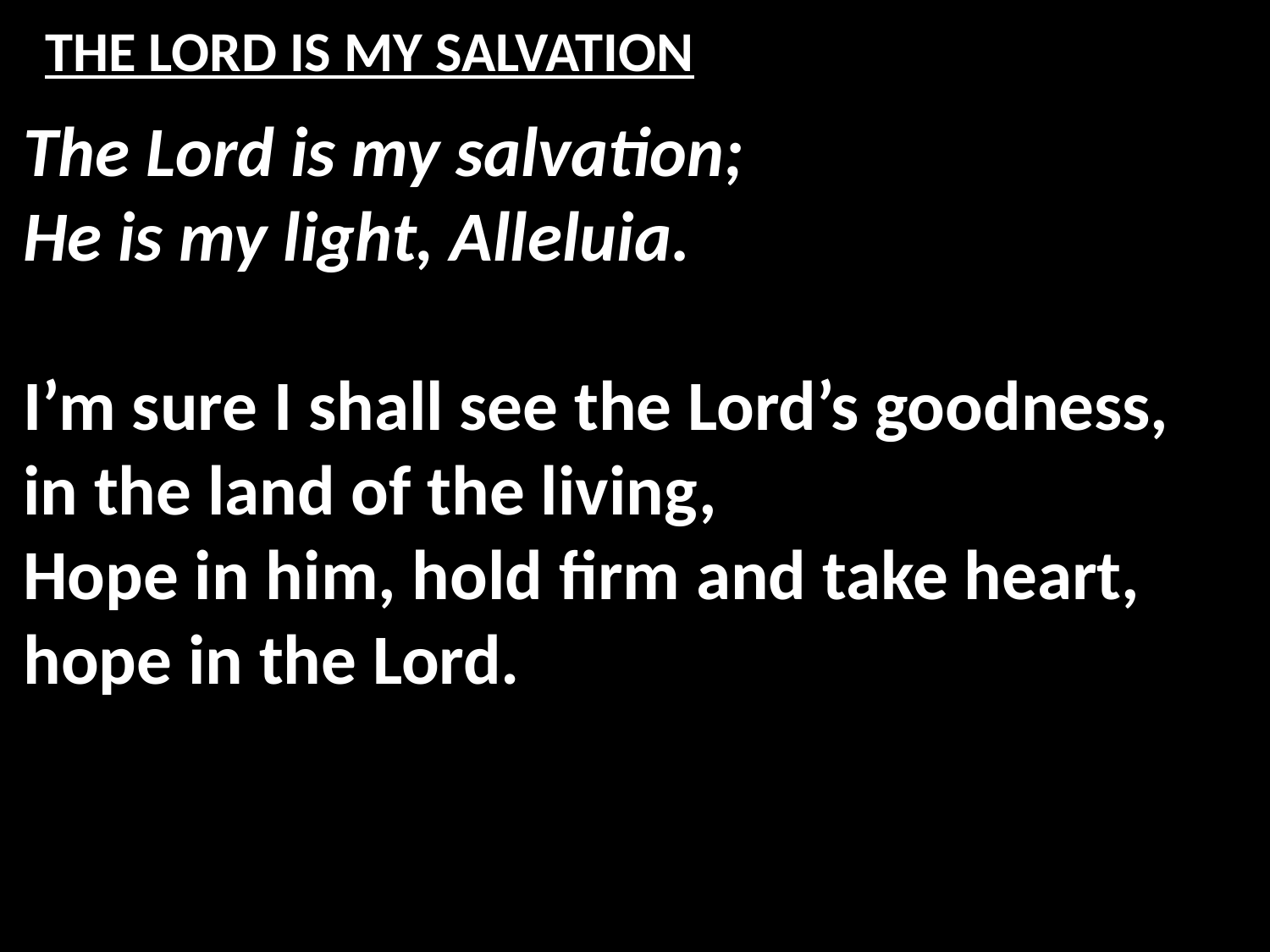

# THE LORD IS MY SALVATION
The Lord is my salvation;
He is my light, Alleluia.

I’m sure I shall see the Lord’s goodness,
in the land of the living,
Hope in him, hold firm and take heart,
hope in the Lord.